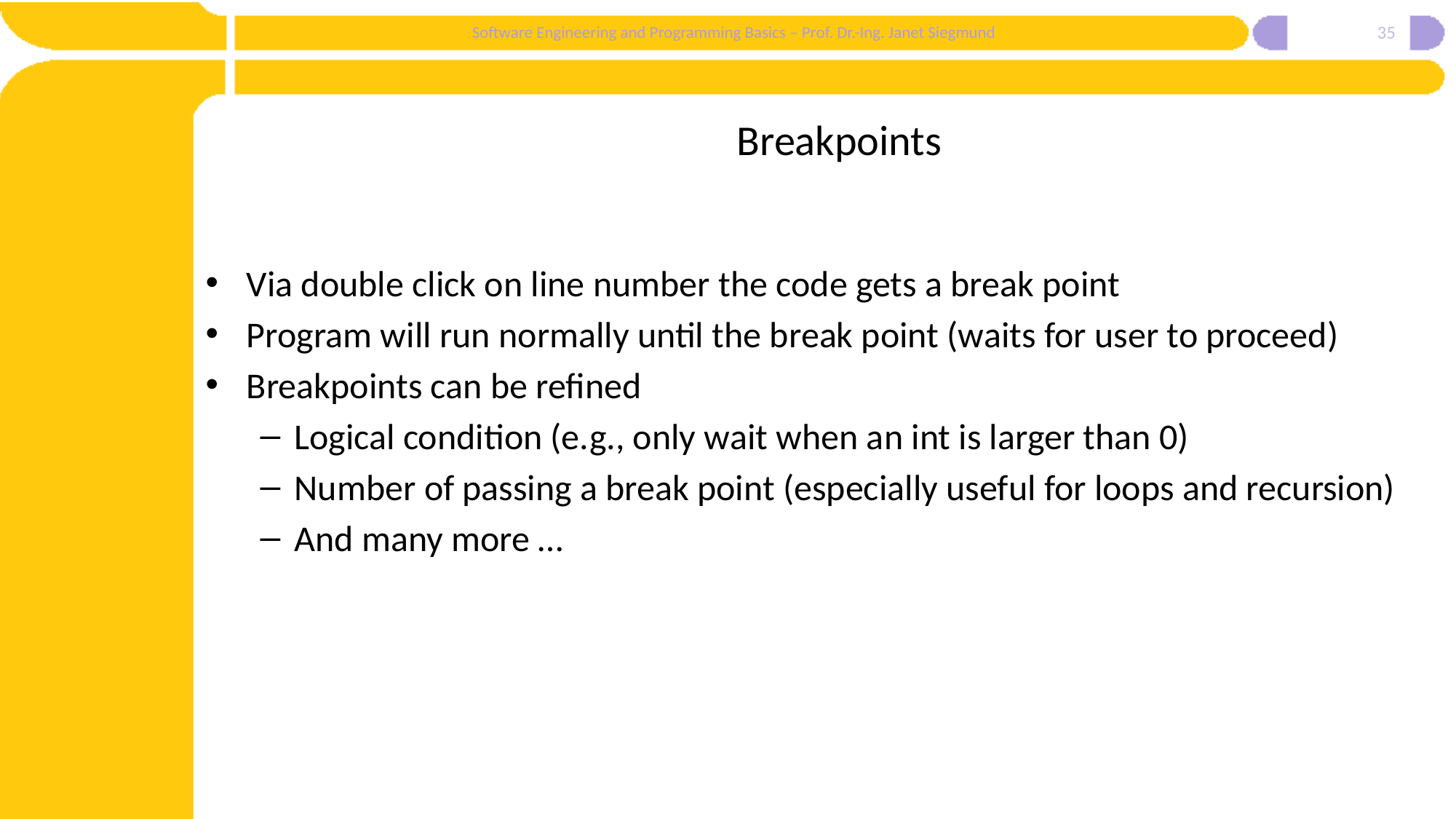

35
# Breakpoints
Via double click on line number the code gets a break point
Program will run normally until the break point (waits for user to proceed)
Breakpoints can be refined
Logical condition (e.g., only wait when an int is larger than 0)
Number of passing a break point (especially useful for loops and recursion)
And many more …